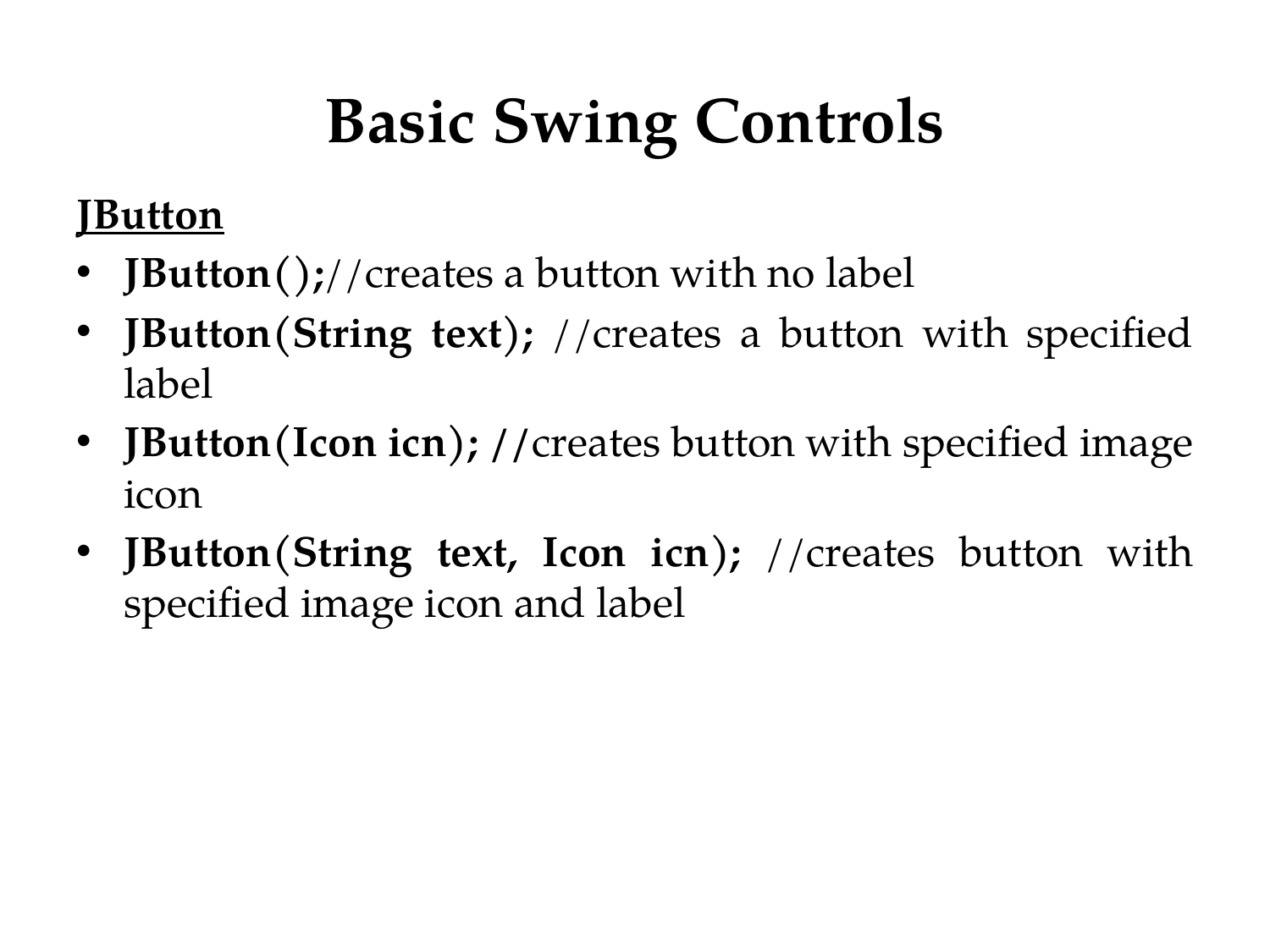

# Basic Swing Controls
JButton
JButton();//creates a button with no label
JButton(String text); //creates a button with specified label
JButton(Icon icn); //creates button with specified image icon
JButton(String text, Icon icn); //creates button with specified image icon and label